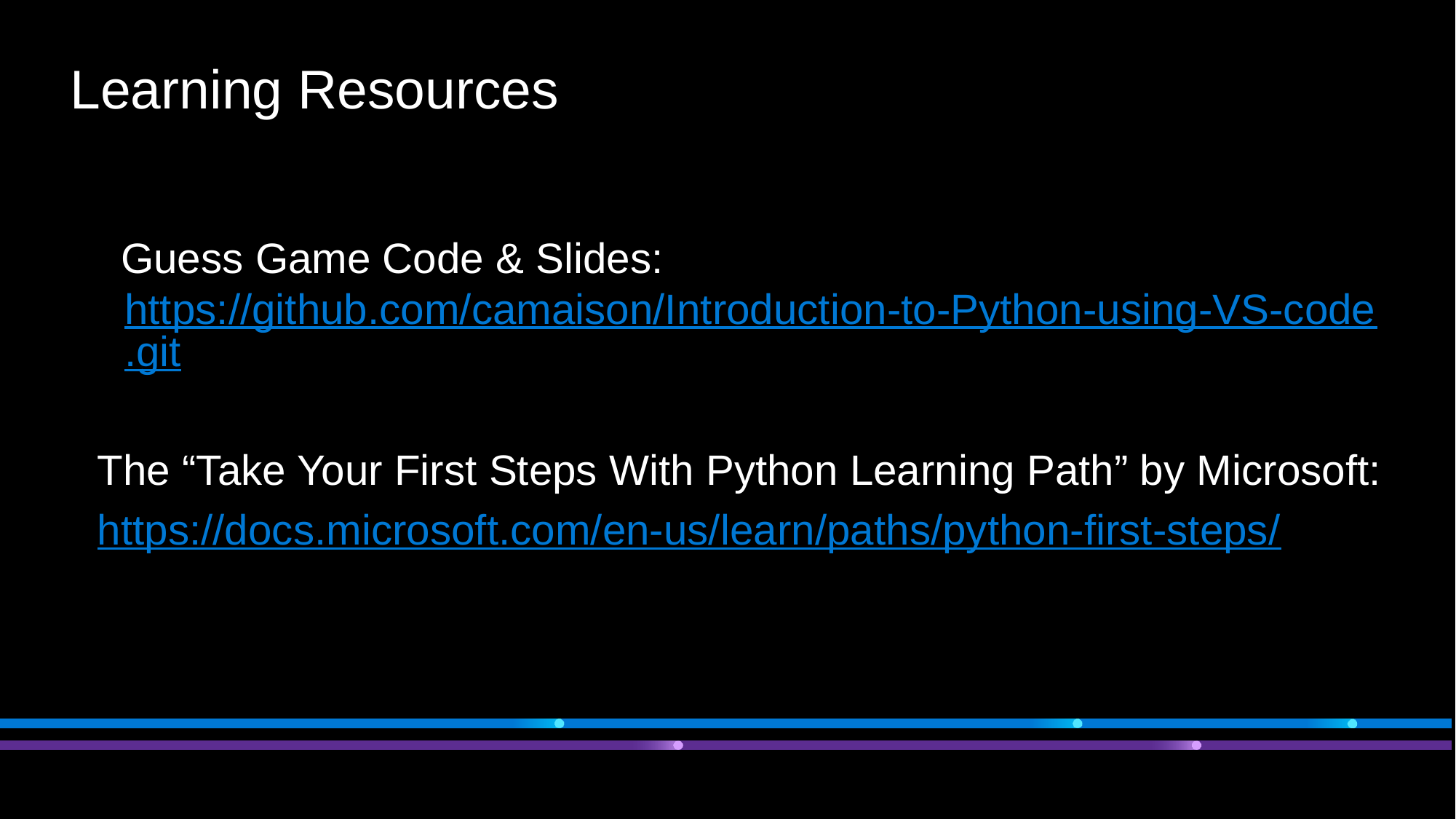

# Learning Resources

  Guess Game Code & Slides: https://github.com/camaison/Introduction-to-Python-using-VS-code.git

The “Take Your First Steps With Python Learning Path” by Microsoft:
https://docs.microsoft.com/en-us/learn/paths/python-first-steps/